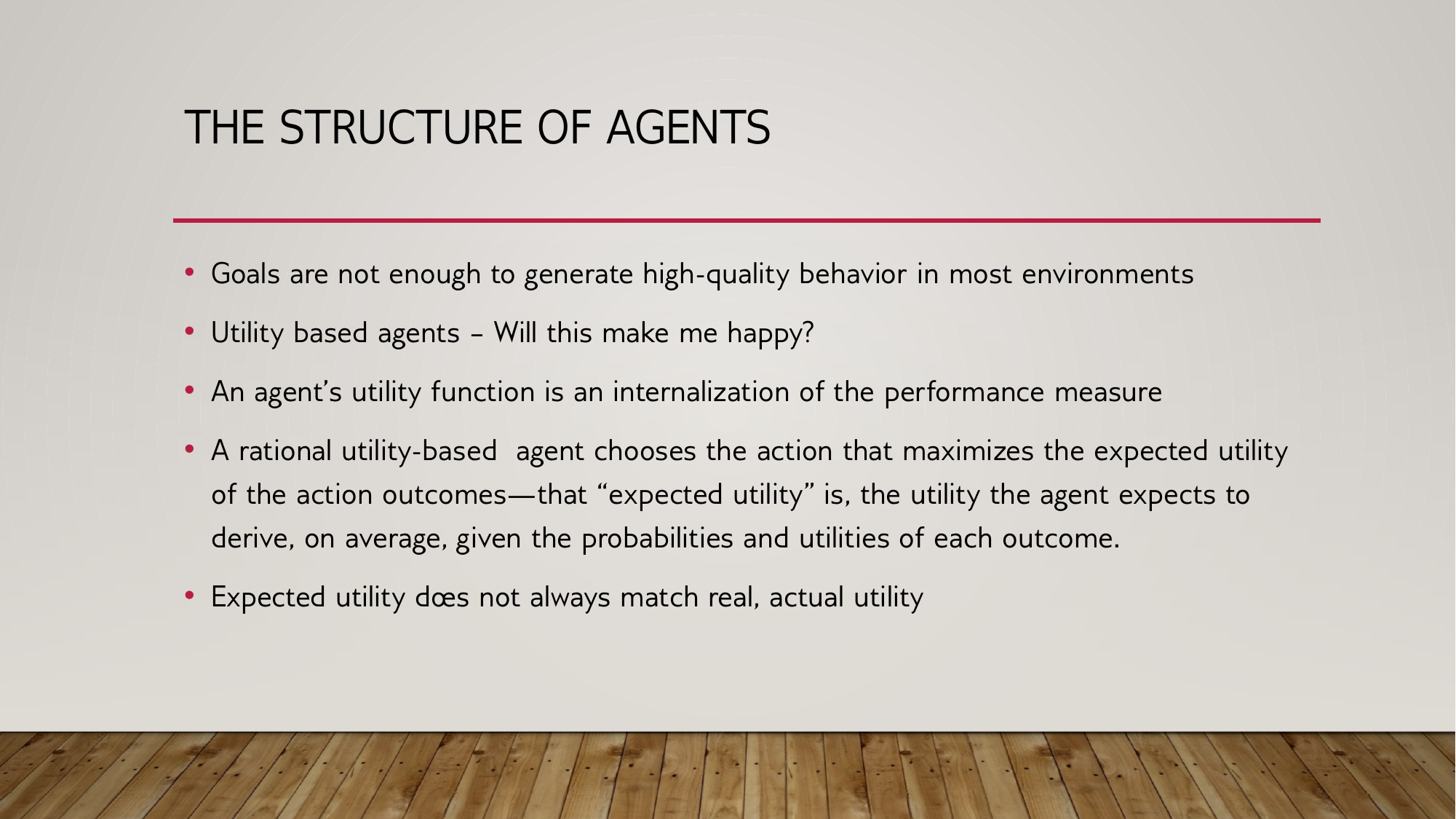

# The structure of agents
Goals are not enough to generate high-quality behavior in most environments
Utility based agents – Will this make me happy?
An agent’s utility function is an internalization of the performance measure
A rational utility-based  agent chooses the action that maximizes the expected utility of the action outcomes—that “expected utility” is, the utility the agent expects to derive, on average, given the probabilities and utilities of each outcome.
Expected utility does not always match real, actual utility